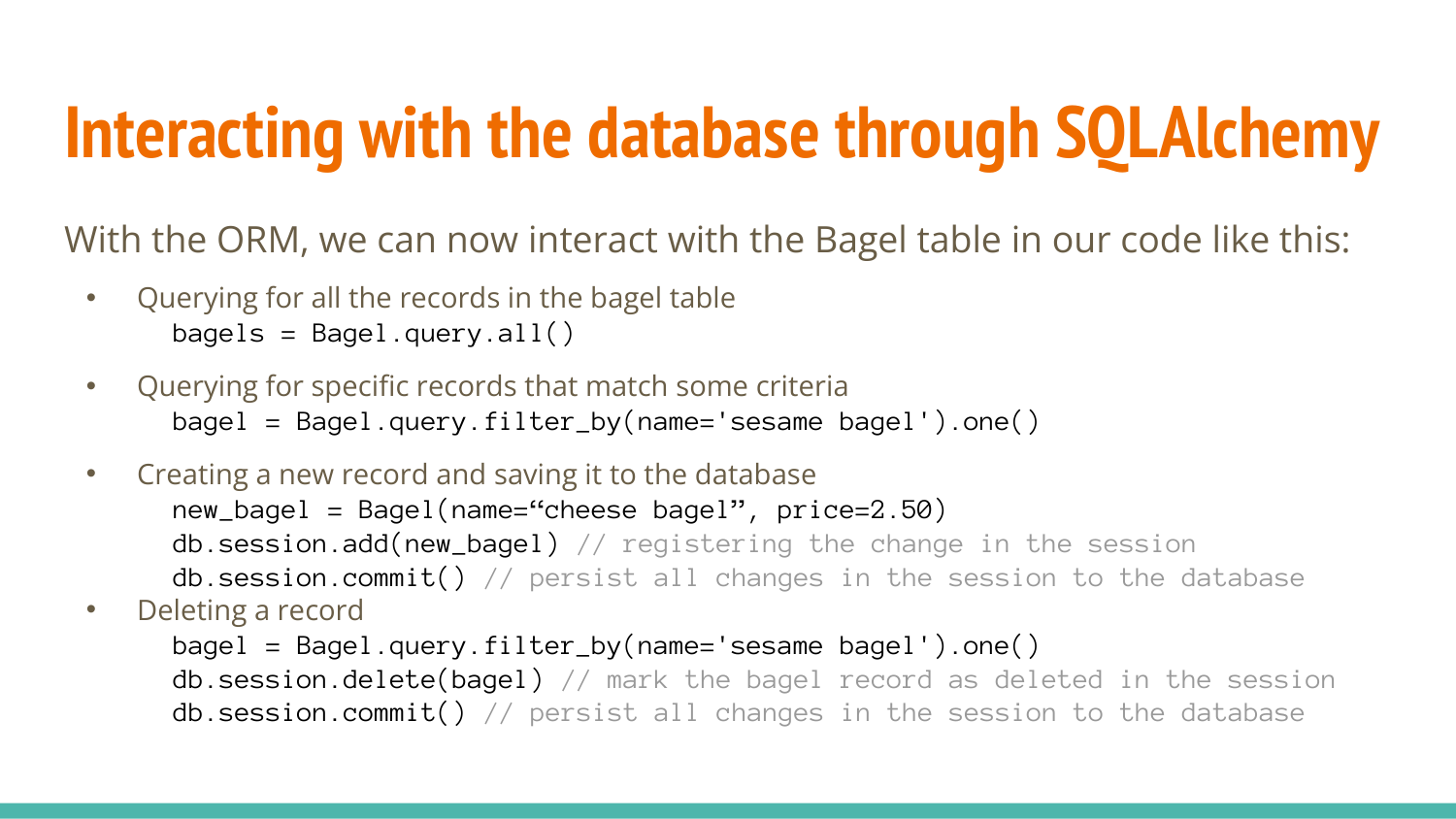

# Interacting with the database through SQLAlchemy
With the ORM, we can now interact with the Bagel table in our code like this:
Querying for all the records in the bagel table
bagels = Bagel.query.all()
Querying for specific records that match some criteria
bagel = Bagel.query.filter_by(name='sesame bagel').one()
Creating a new record and saving it to the database
new_bagel = Bagel(name=“cheese bagel”, price=2.50)
db.session.add(new_bagel) // registering the change in the session
db.session.commit() // persist all changes in the session to the database
Deleting a record
bagel = Bagel.query.filter_by(name='sesame bagel').one()
db.session.delete(bagel) // mark the bagel record as deleted in the session
db.session.commit() // persist all changes in the session to the database